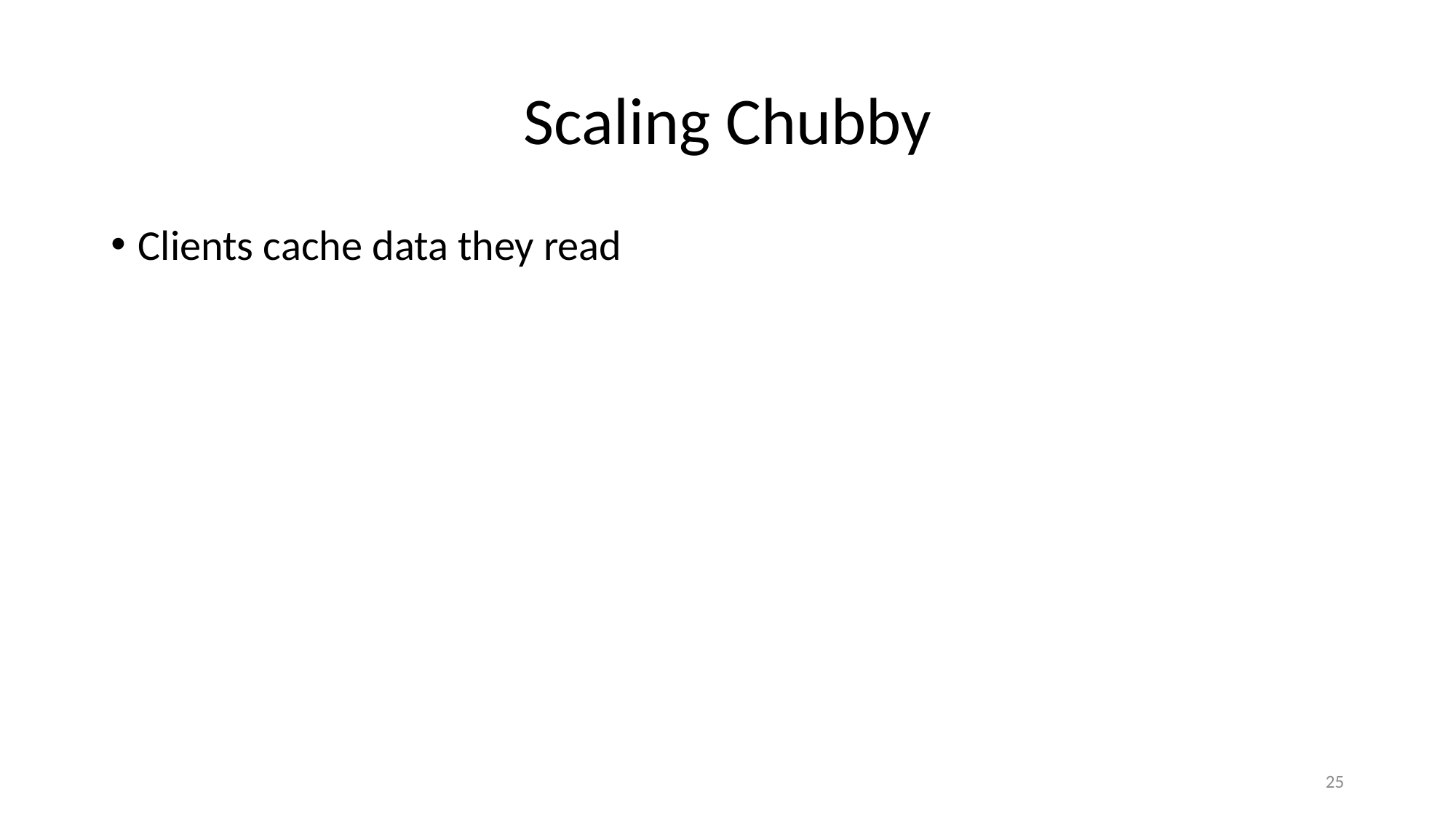

# Scaling Chubby
Clients cache data they read

25